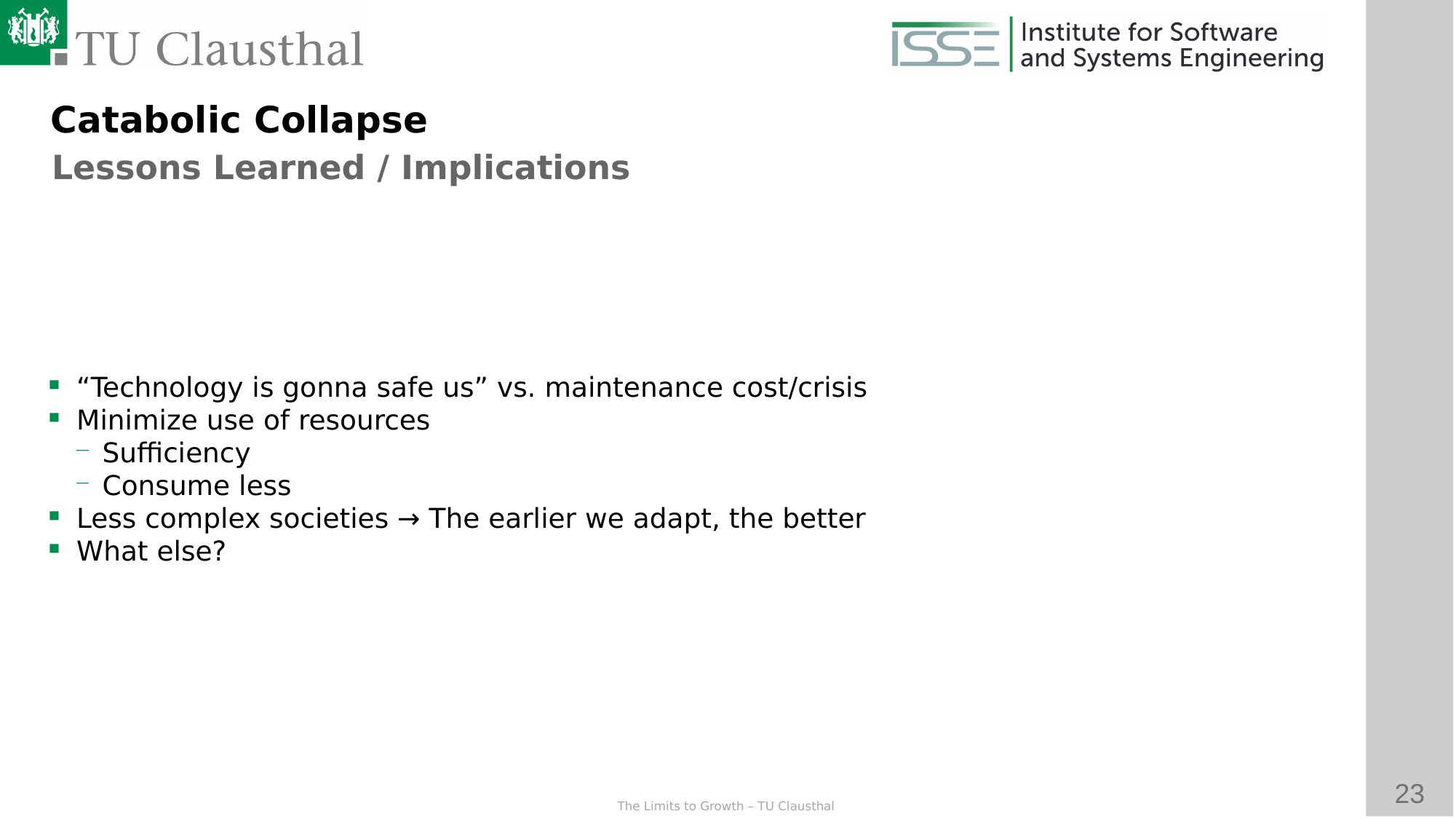

Catabolic Collapse
Lessons Learned / Implications

“Technology is gonna safe us” vs. maintenance cost/crisis
Minimize use of resources
Sufficiency
Consume less
Less complex societies → The earlier we adapt, the better
What else?